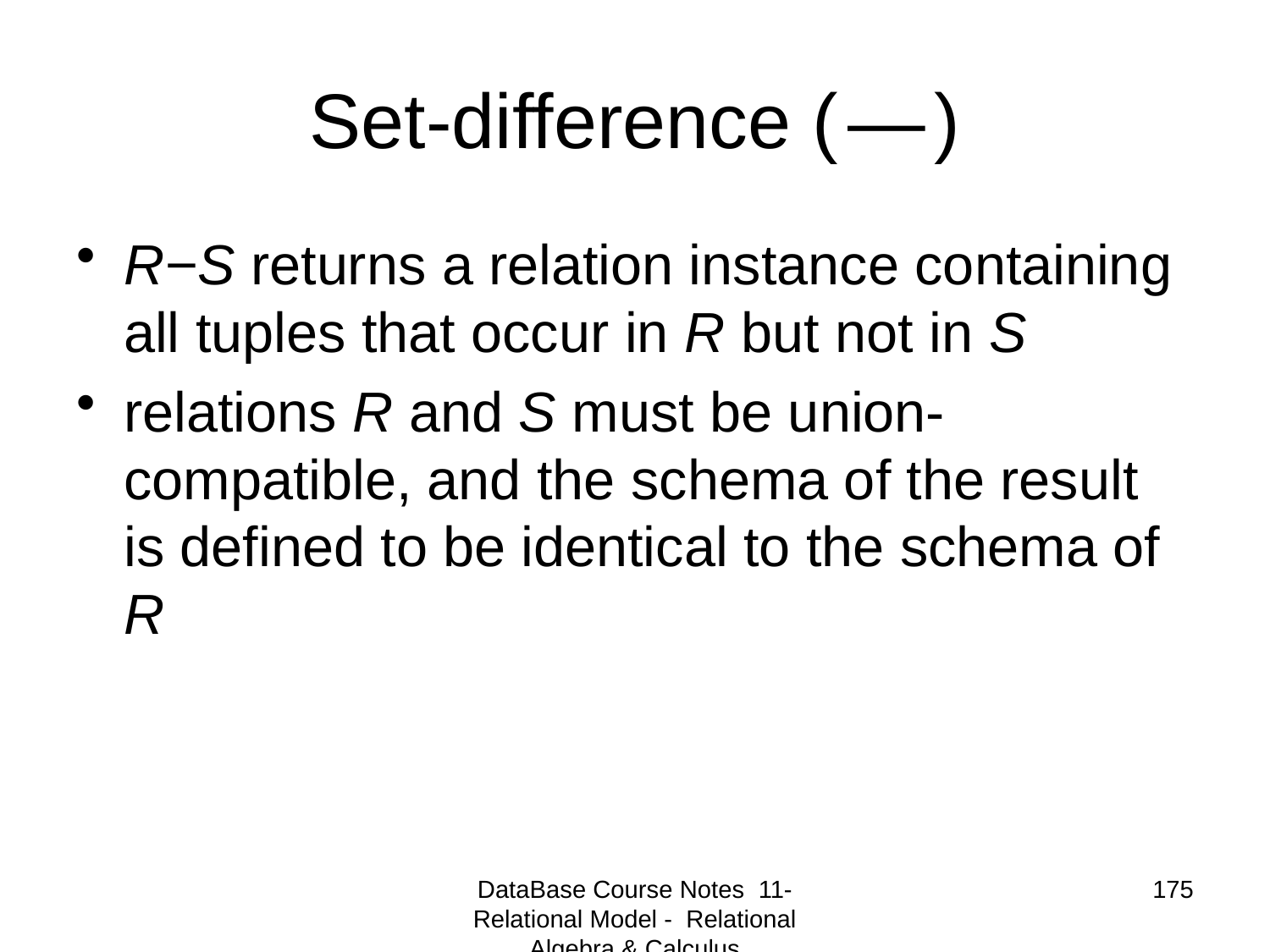

# Set-difference ( ― )
R−S returns a relation instance containing all tuples that occur in R but not in S
relations R and S must be union-compatible, and the schema of the result is defined to be identical to the schema of R

DataBase Course Notes  11- Relational Model -  Relational Algebra & Calculus
175